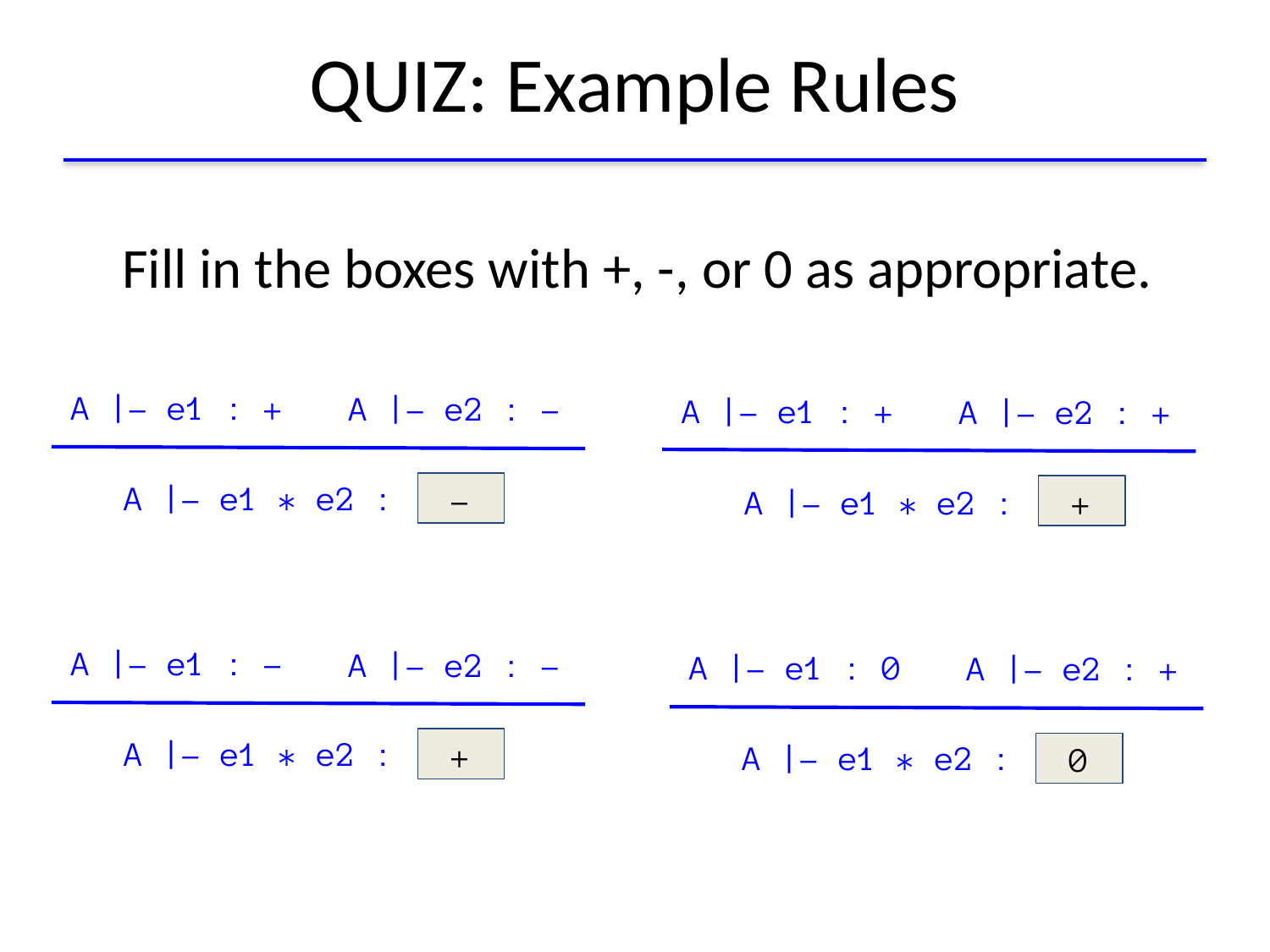

# QUIZ: Example Rules
Fill in the boxes with +, -, or 0 as appropriate.
A |- e1 : +
A |- e2 : -
A |- e1 : +
A |- e2 : +
A |- e1 * e2 :
A |- e1 * e2 :
-
+
A |- e1 : -
A |- e2 : -
A |- e1 : 0
A |- e2 : +
A |- e1 * e2 :
A |- e1 * e2 :
+
0